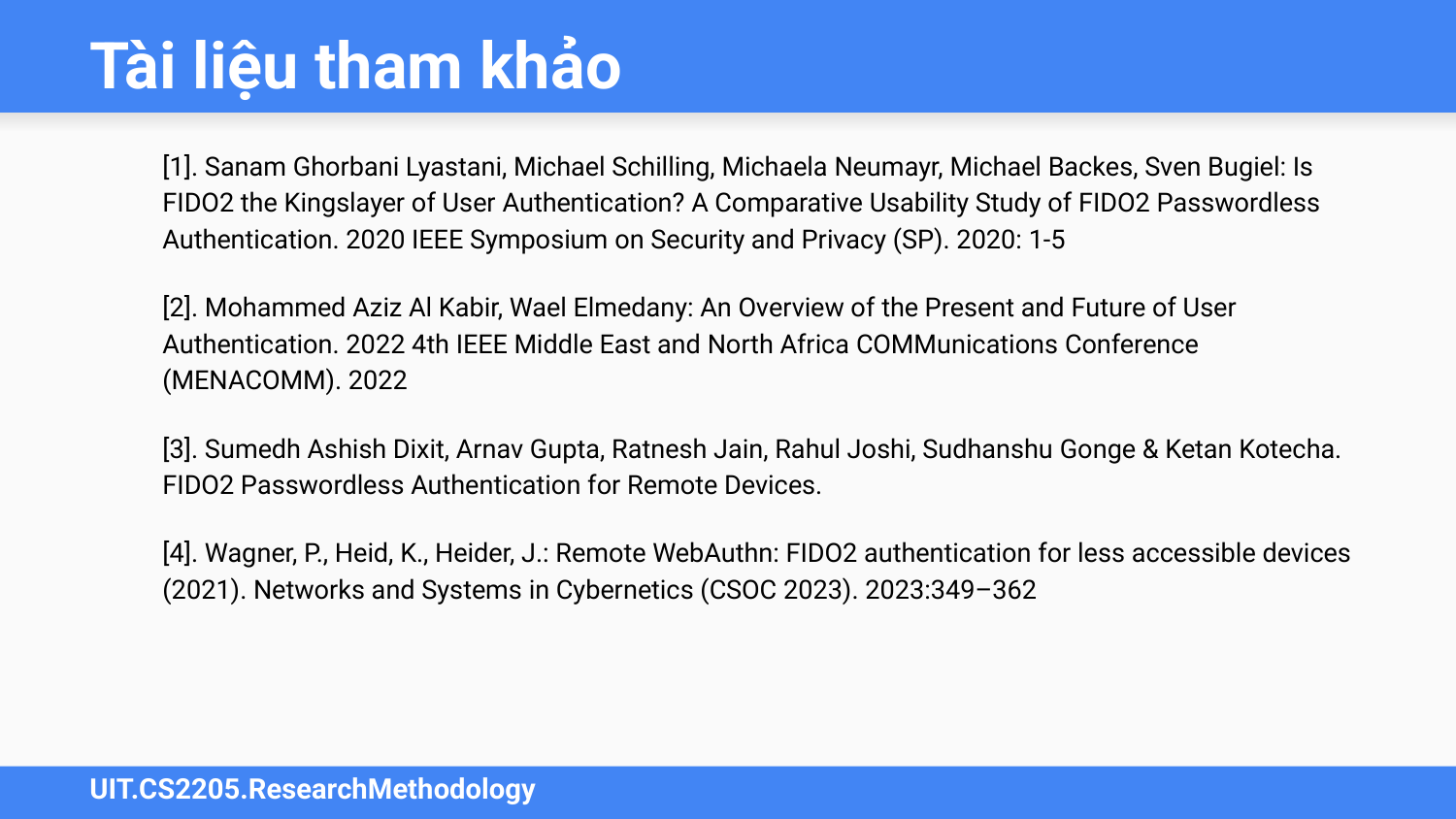

# Tài liệu tham khảo
[1]. Sanam Ghorbani Lyastani, Michael Schilling, Michaela Neumayr, Michael Backes, Sven Bugiel: Is FIDO2 the Kingslayer of User Authentication? A Comparative Usability Study of FIDO2 Passwordless Authentication. 2020 IEEE Symposium on Security and Privacy (SP). 2020: 1-5
[2]. Mohammed Aziz Al Kabir, Wael Elmedany: An Overview of the Present and Future of User Authentication. 2022 4th IEEE Middle East and North Africa COMMunications Conference (MENACOMM). 2022
[3]. Sumedh Ashish Dixit, Arnav Gupta, Ratnesh Jain, Rahul Joshi, Sudhanshu Gonge & Ketan Kotecha. FIDO2 Passwordless Authentication for Remote Devices.
[4]. Wagner, P., Heid, K., Heider, J.: Remote WebAuthn: FIDO2 authentication for less accessible devices (2021). Networks and Systems in Cybernetics (CSOC 2023). 2023:349–362